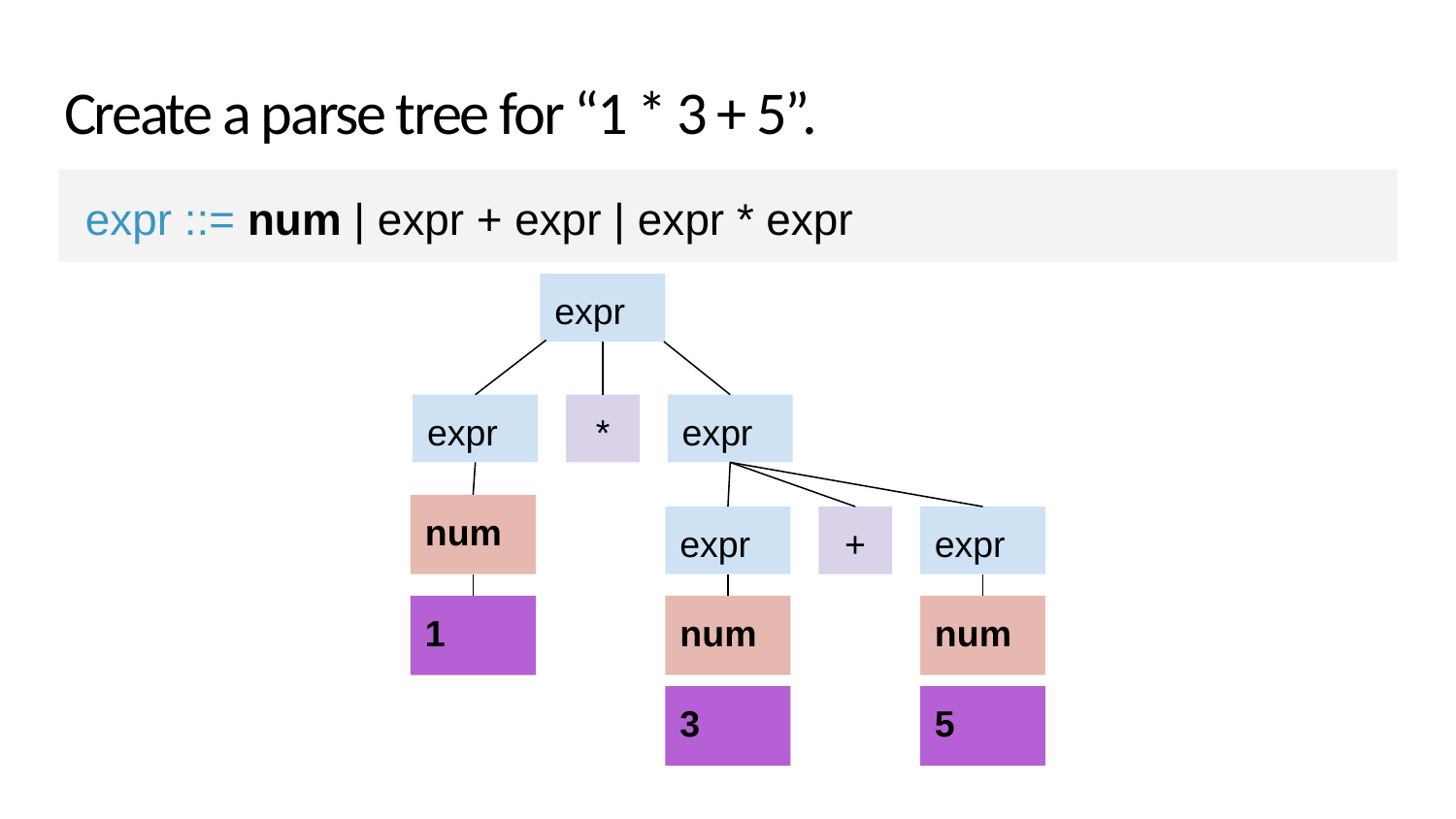

# Create a parse tree for “1 * 3 + 5”.

expr ::= num | expr + expr | expr * expr

expr
expr
*
expr
num
expr
+
expr
1
num
num
3
5